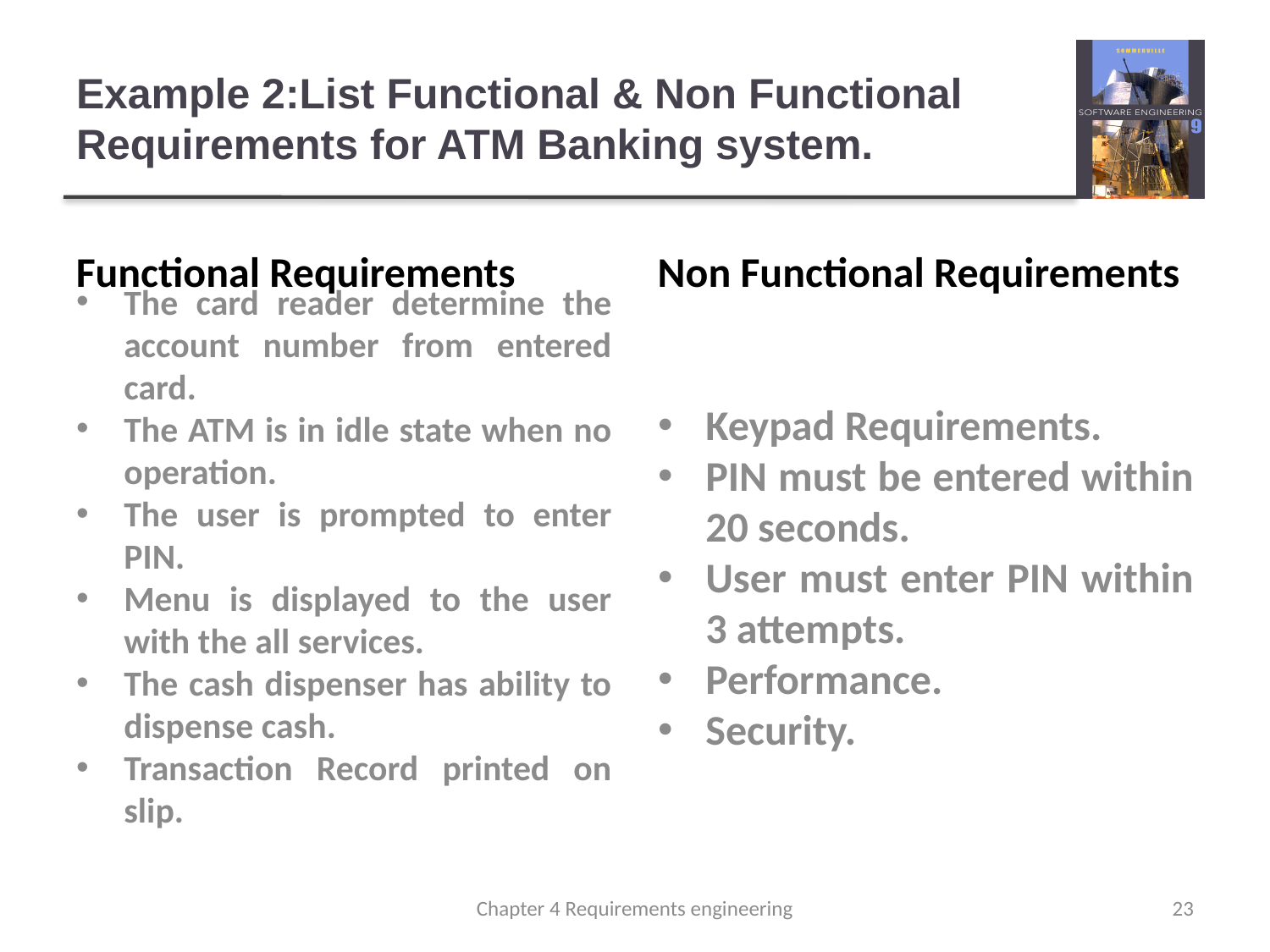

# Example 2:List Functional & Non Functional Requirements for ATM Banking system.
Functional Requirements
Non Functional Requirements
The card reader determine the account number from entered card.
The ATM is in idle state when no operation.
The user is prompted to enter PIN.
Menu is displayed to the user with the all services.
The cash dispenser has ability to dispense cash.
Transaction Record printed on slip.

Keypad Requirements.
PIN must be entered within 20 seconds.
User must enter PIN within 3 attempts.
Performance.
Security.
Chapter 4 Requirements engineering
23